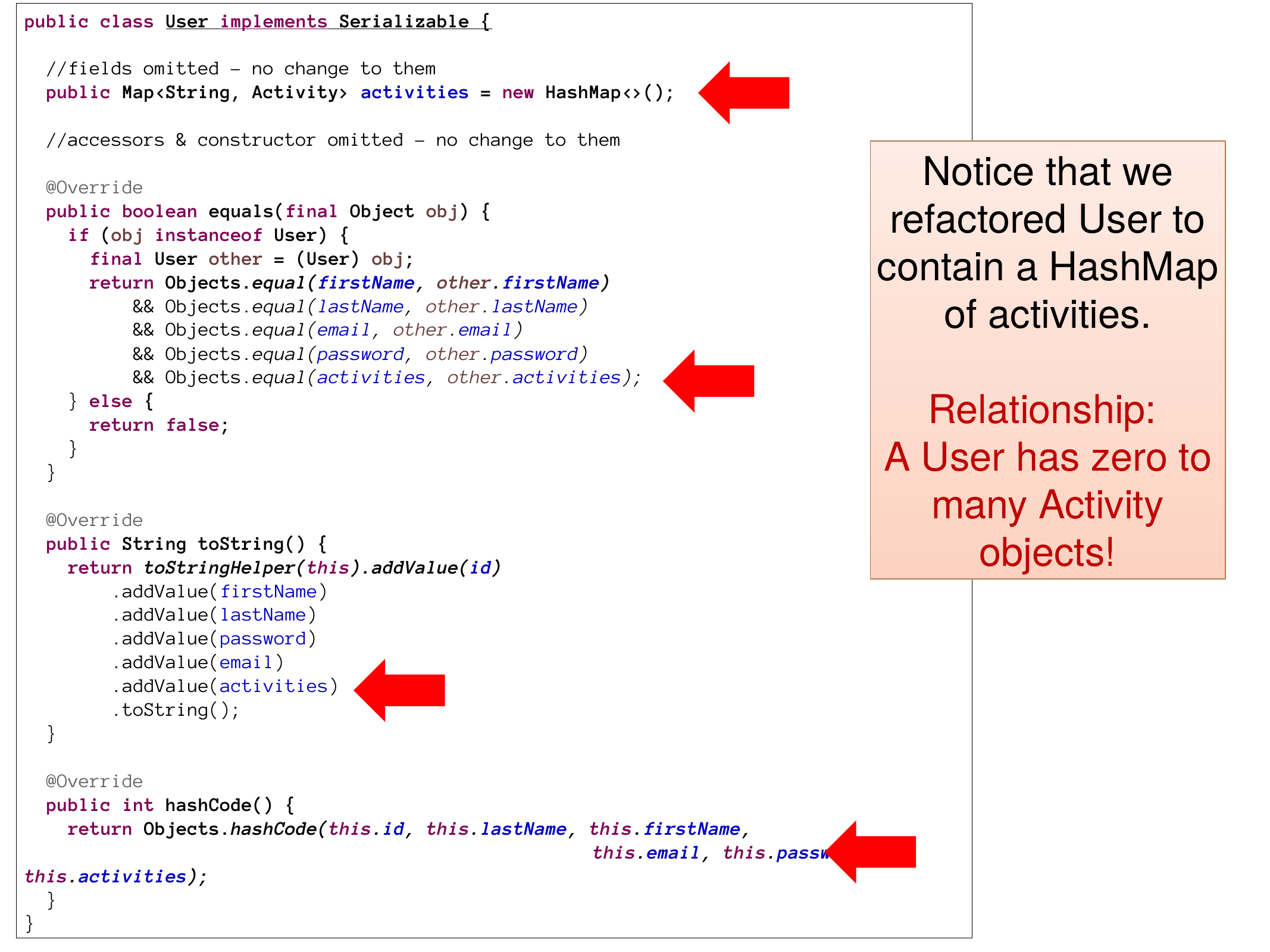

public class User implements Serializable {

  //fields omitted – no change to them
  public Map<String, Activity> activities = new HashMap<>();

  //accessors & constructor omitted – no change to them

  @Override
  public boolean equals(final Object obj) {
    if (obj instanceof User) {
      final User other = (User) obj;
      return Objects.equal(firstName, other.firstName)
          && Objects.equal(lastName, other.lastName)
          && Objects.equal(email, other.email)
          && Objects.equal(password, other.password)
          && Objects.equal(activities, other.activities);
    } else {
      return false;
    }
  }

  @Override
  public String toString() {
    return toStringHelper(this).addValue(id)
        .addValue(firstName)
        .addValue(lastName)
        .addValue(password)
        .addValue(email)
        .addValue(activities)
        .toString();
  }

  @Override
  public int hashCode() {
    return Objects.hashCode(this.id, this.lastName, this.firstName,
						   this.email, this.password,  this.activities);
  }
}

Notice that we refactored User to contain a HashMap of activities.

Relationship:
A User has zero to many Activity objects!